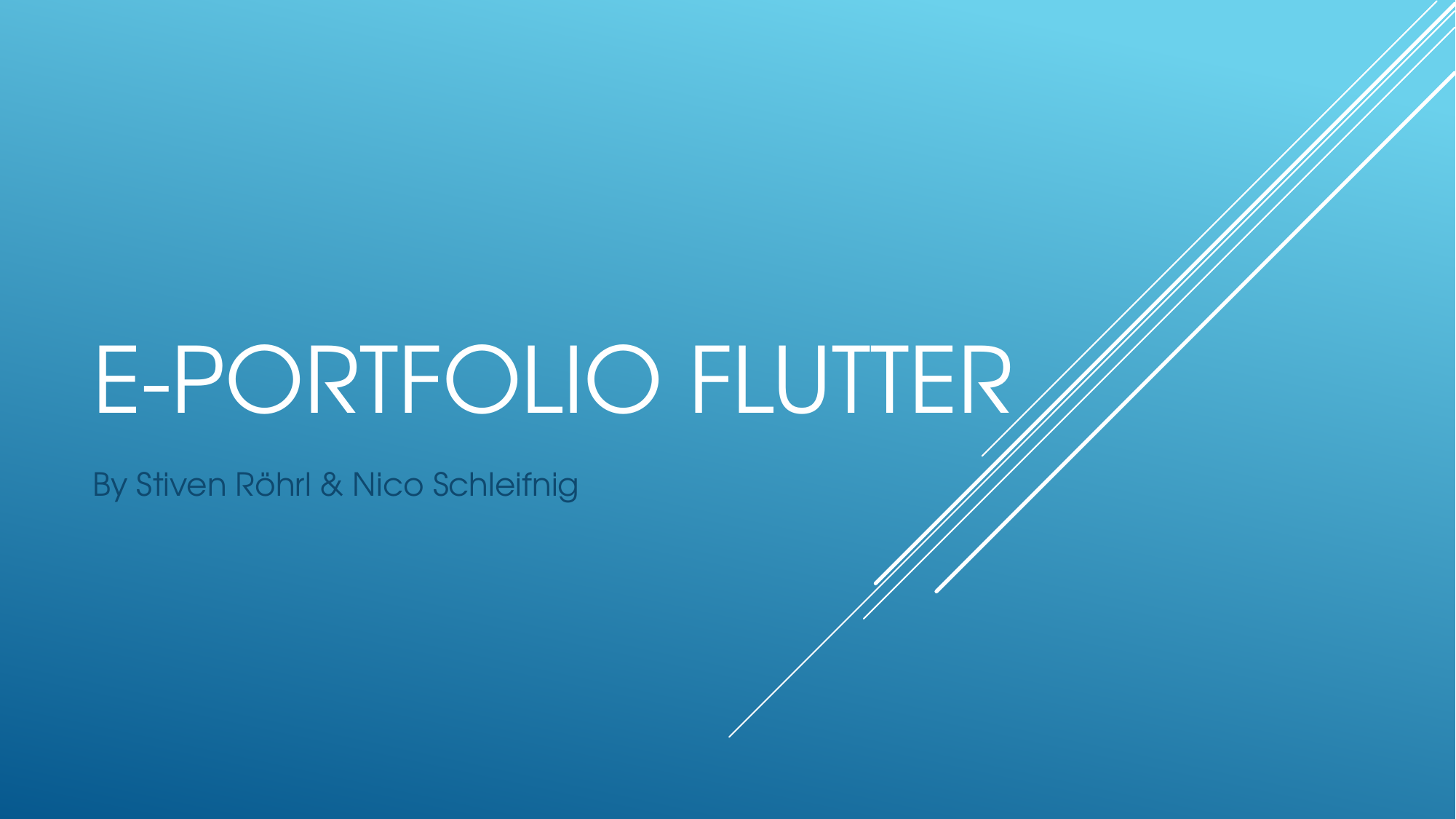

# E-Portfolio Flutter
By Stiven Röhrl & Nico Schleifnig